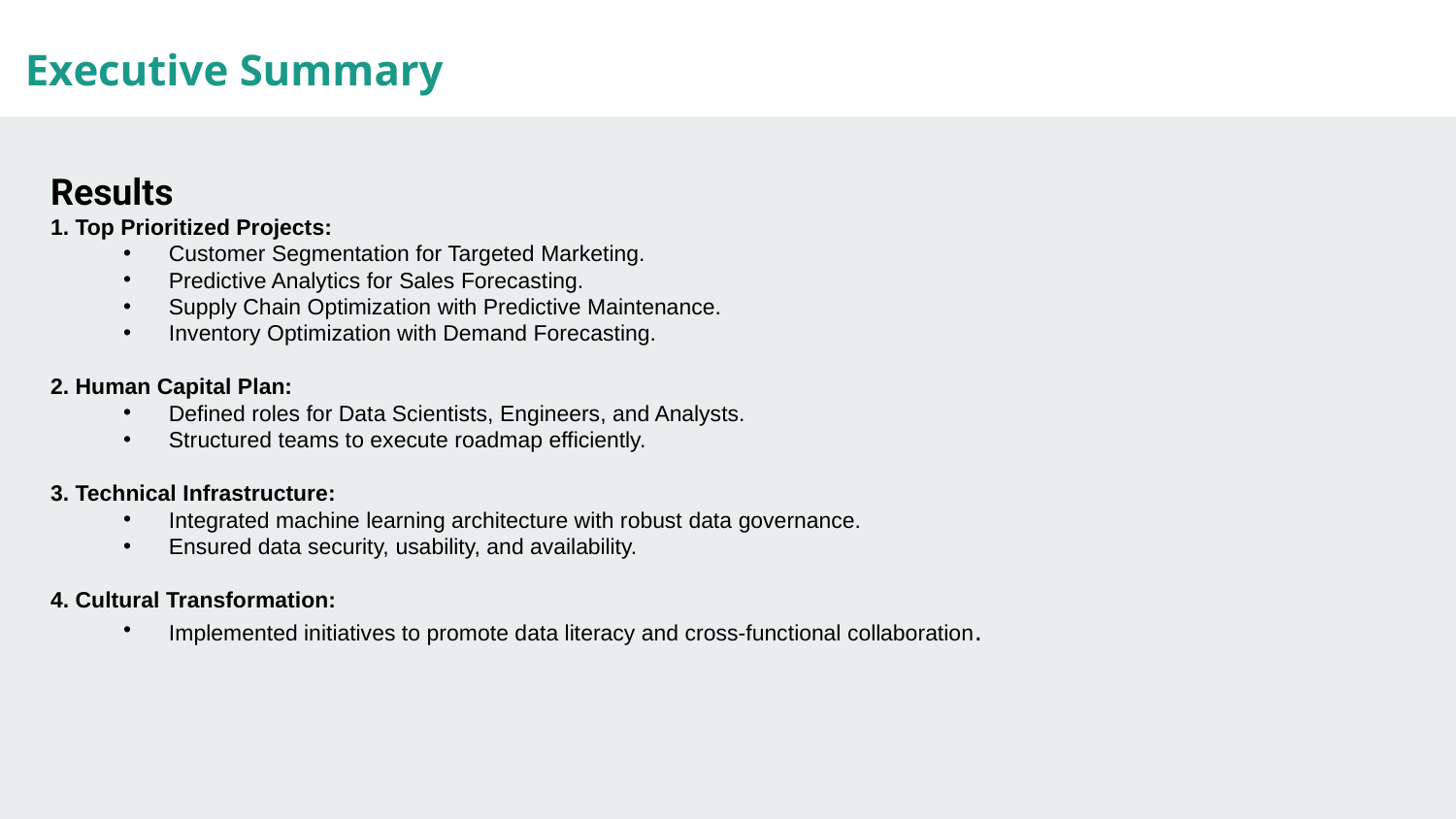

Executive Summary

Results
1. Top Prioritized Projects:
Customer Segmentation for Targeted Marketing.
Predictive Analytics for Sales Forecasting.
Supply Chain Optimization with Predictive Maintenance.
Inventory Optimization with Demand Forecasting.
2. Human Capital Plan:
Defined roles for Data Scientists, Engineers, and Analysts.
Structured teams to execute roadmap efficiently.
3. Technical Infrastructure:
Integrated machine learning architecture with robust data governance.
Ensured data security, usability, and availability.
4. Cultural Transformation:
Implemented initiatives to promote data literacy and cross-functional collaboration.